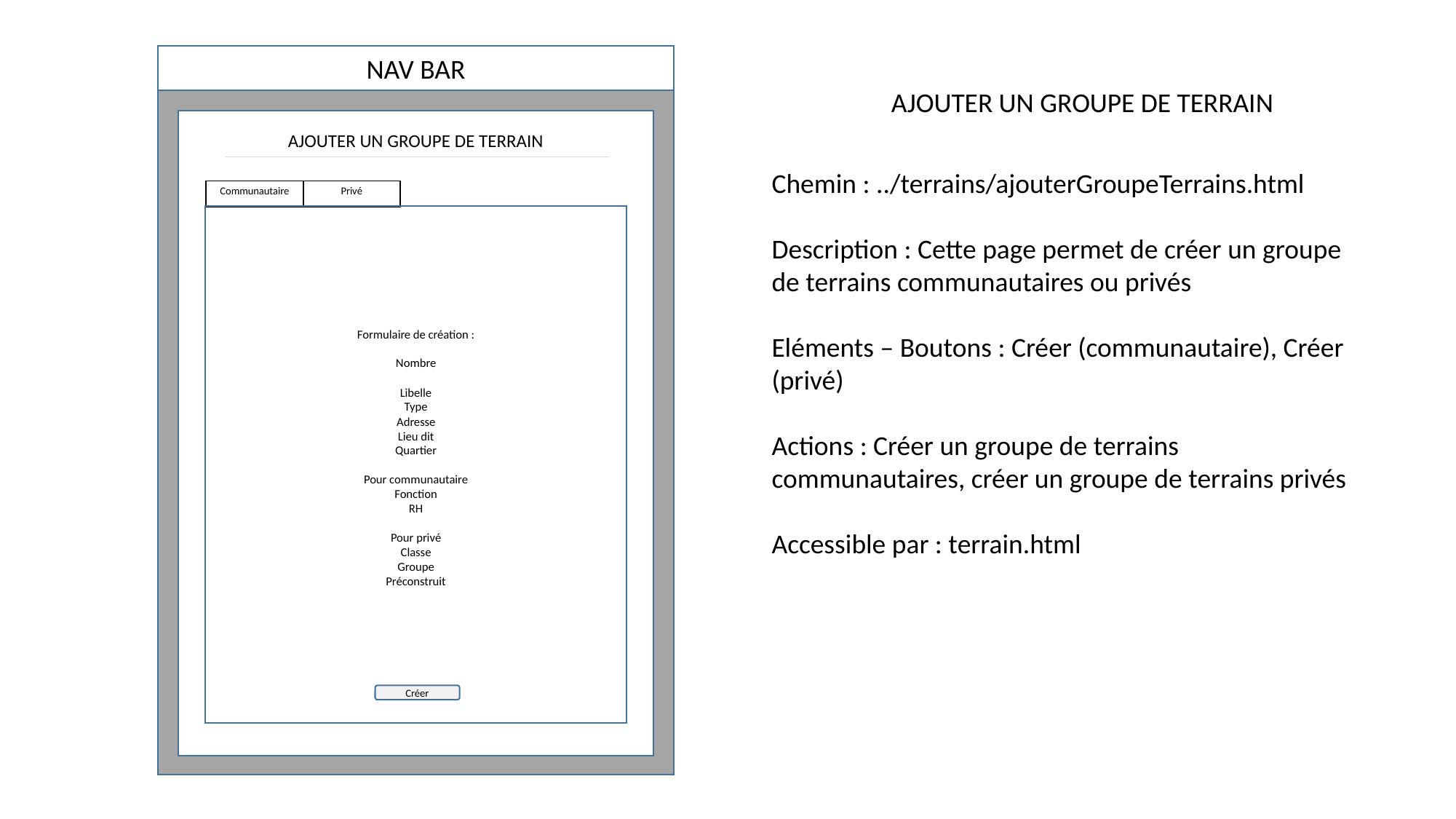

NAV BAR
AJOUTER UN GROUPE DE TERRAIN

AJOUTER UN GROUPE DE TERRAIN
Chemin : ../terrains/ajouterGroupeTerrains.html

Description : Cette page permet de créer un groupe  de terrains communautaires ou privés

Eléments – Boutons : Créer (communautaire), Créer (privé)

Actions : Créer un groupe de terrains communautaires, créer un groupe de terrains privés

Accessible par : terrain.html
| Communautaire | Privé |
| --- | --- |
Formulaire de création :

Nombre

Libelle
Type
Adresse
Lieu dit
Quartier

Pour communautaire
Fonction
RH

Pour privé
Classe
Groupe
Préconstruit

Créer